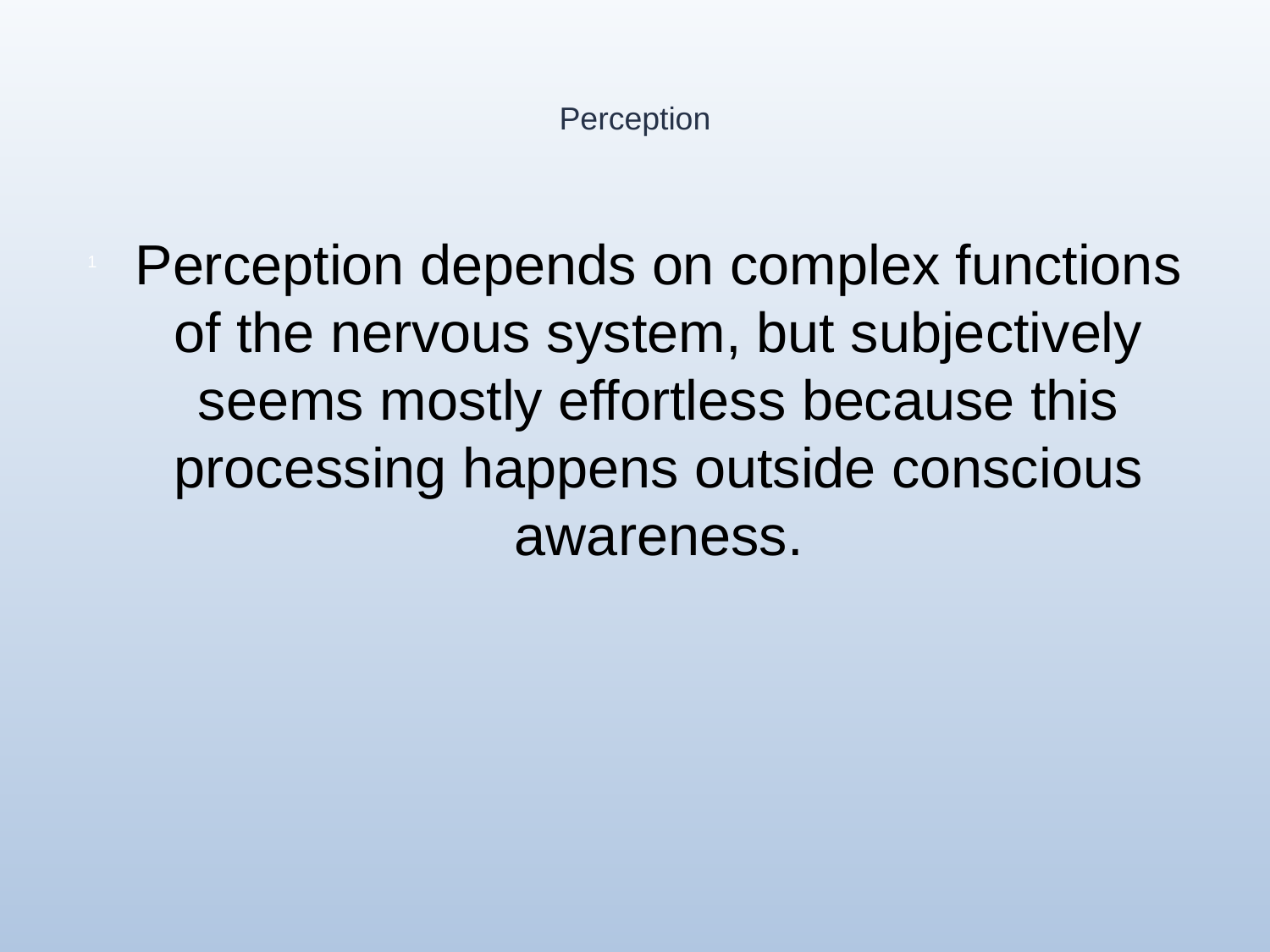

# Perception
Perception depends on complex functions of the nervous system, but subjectively seems mostly effortless because this processing happens outside conscious awareness.